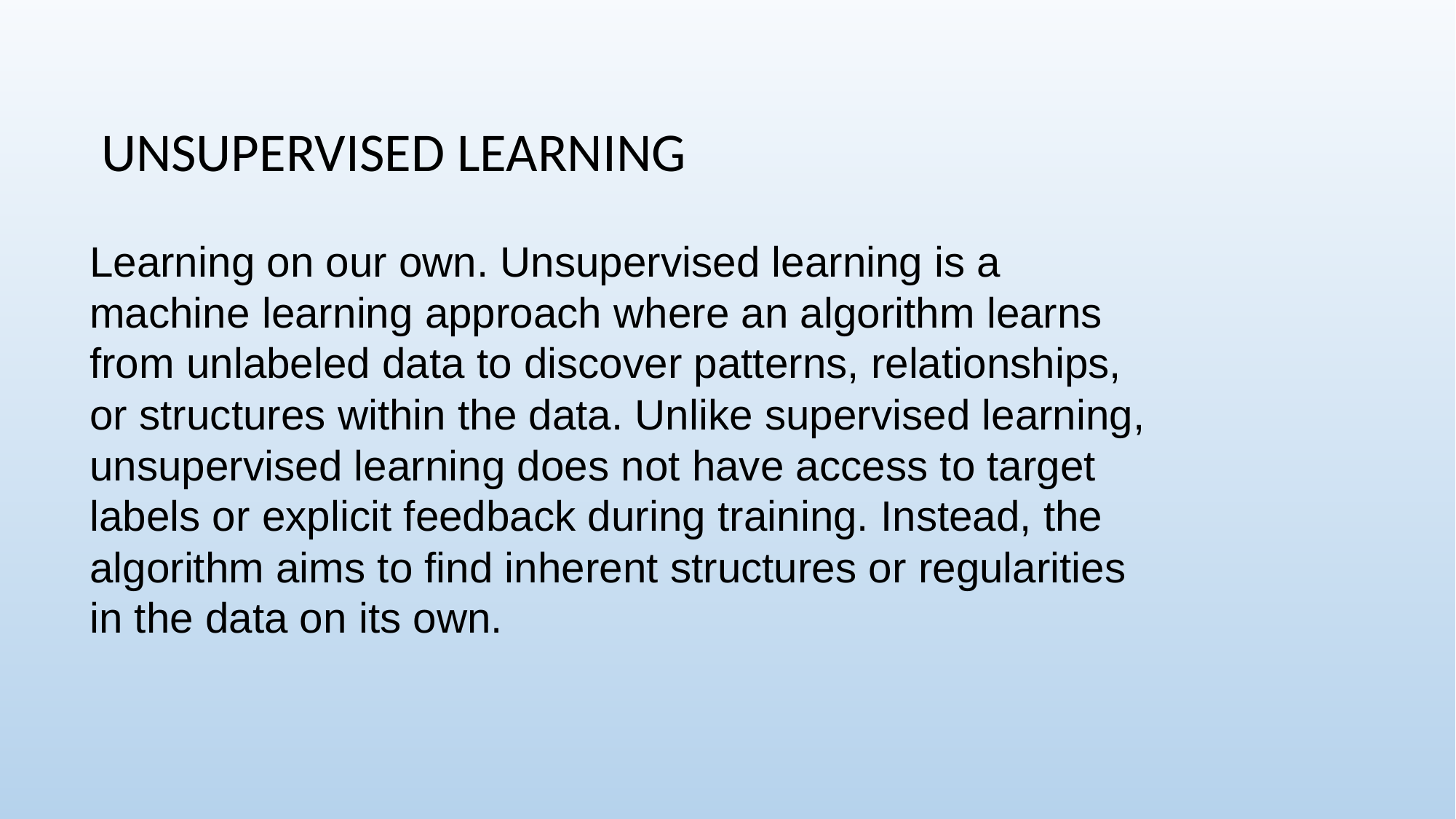

UNSUPERVISED LEARNING
Learning on our own. Unsupervised learning is a machine learning approach where an algorithm learns from unlabeled data to discover patterns, relationships, or structures within the data. Unlike supervised learning, unsupervised learning does not have access to target labels or explicit feedback during training. Instead, the algorithm aims to find inherent structures or regularities in the data on its own.